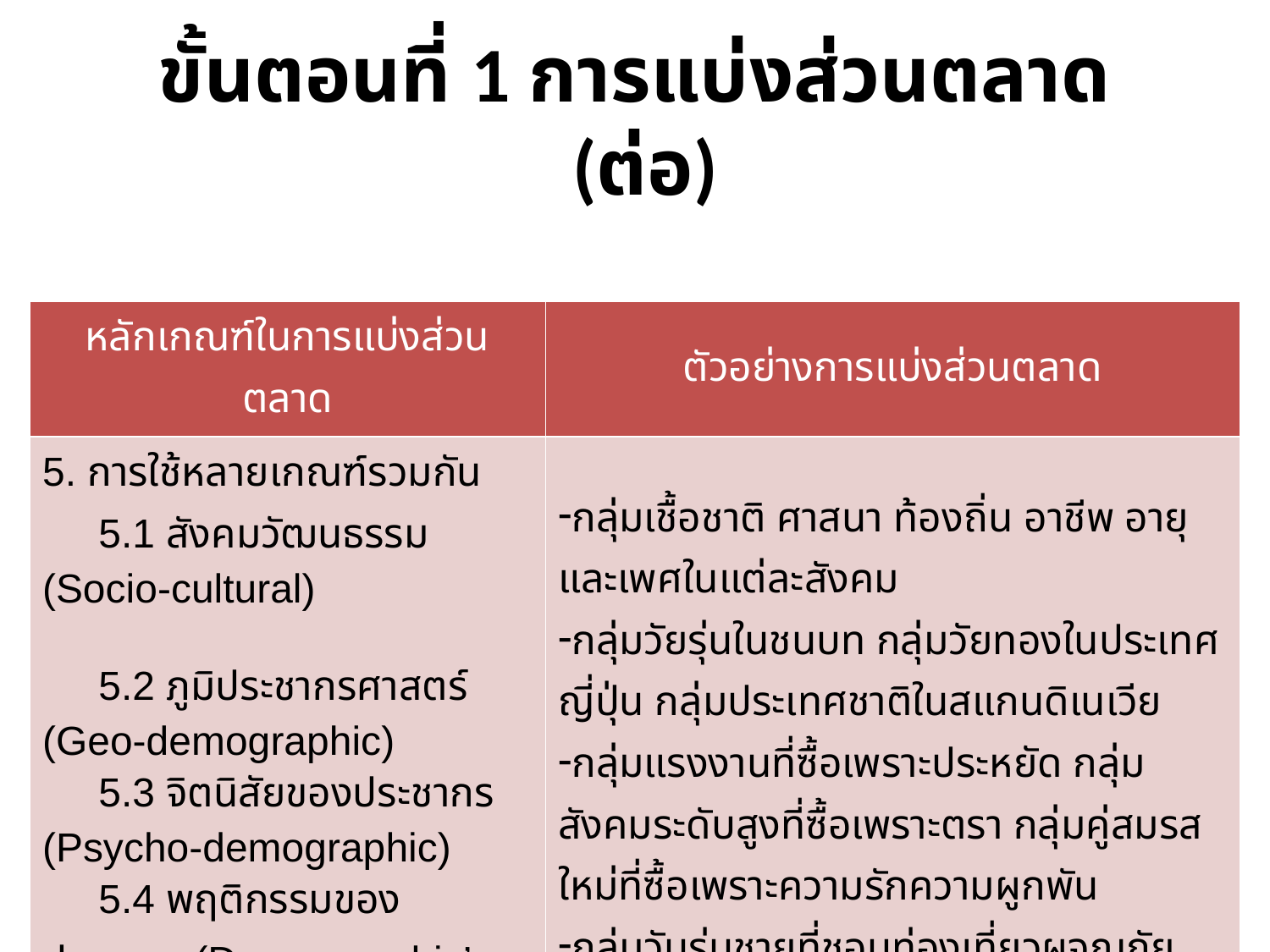

# ขั้นตอนที่ 1 การแบ่งส่วนตลาด (ต่อ)
| หลักเกณฑ์ในการแบ่งส่วนตลาด | ตัวอย่างการแบ่งส่วนตลาด |
| --- | --- |
| 5. การใช้หลายเกณฑ์รวมกัน 5.1 สังคมวัฒนธรรม (Socio-cultural) 5.2 ภูมิประชากรศาสตร์ (Geo-demographic) 5.3 จิตนิสัยของประชากร (Psycho-demographic) 5.4 พฤติกรรมของประชากร (Demo-graphic’s behavior) | กลุ่มเชื้อชาติ ศาสนา ท้องถิ่น อาชีพ อายุ และเพศในแต่ละสังคม กลุ่มวัยรุ่นในชนบท กลุ่มวัยทองในประเทศญี่ปุ่น กลุ่มประเทศชาติในสแกนดิเนเวีย กลุ่มแรงงานที่ซื้อเพราะประหยัด กลุ่มสังคมระดับสูงที่ซื้อเพราะตรา กลุ่มคู่สมรสใหม่ที่ซื้อเพราะความรักความผูกพัน กลุ่มวันรุ่นชายที่ชอบท่องเที่ยวผจญภัย กลุ่มวัยทองชายที่ชอบท่องเที่ยวในพัทยา กลุ่มแรงงานที่ชอบท่องเที่ยวที่บางแสน |